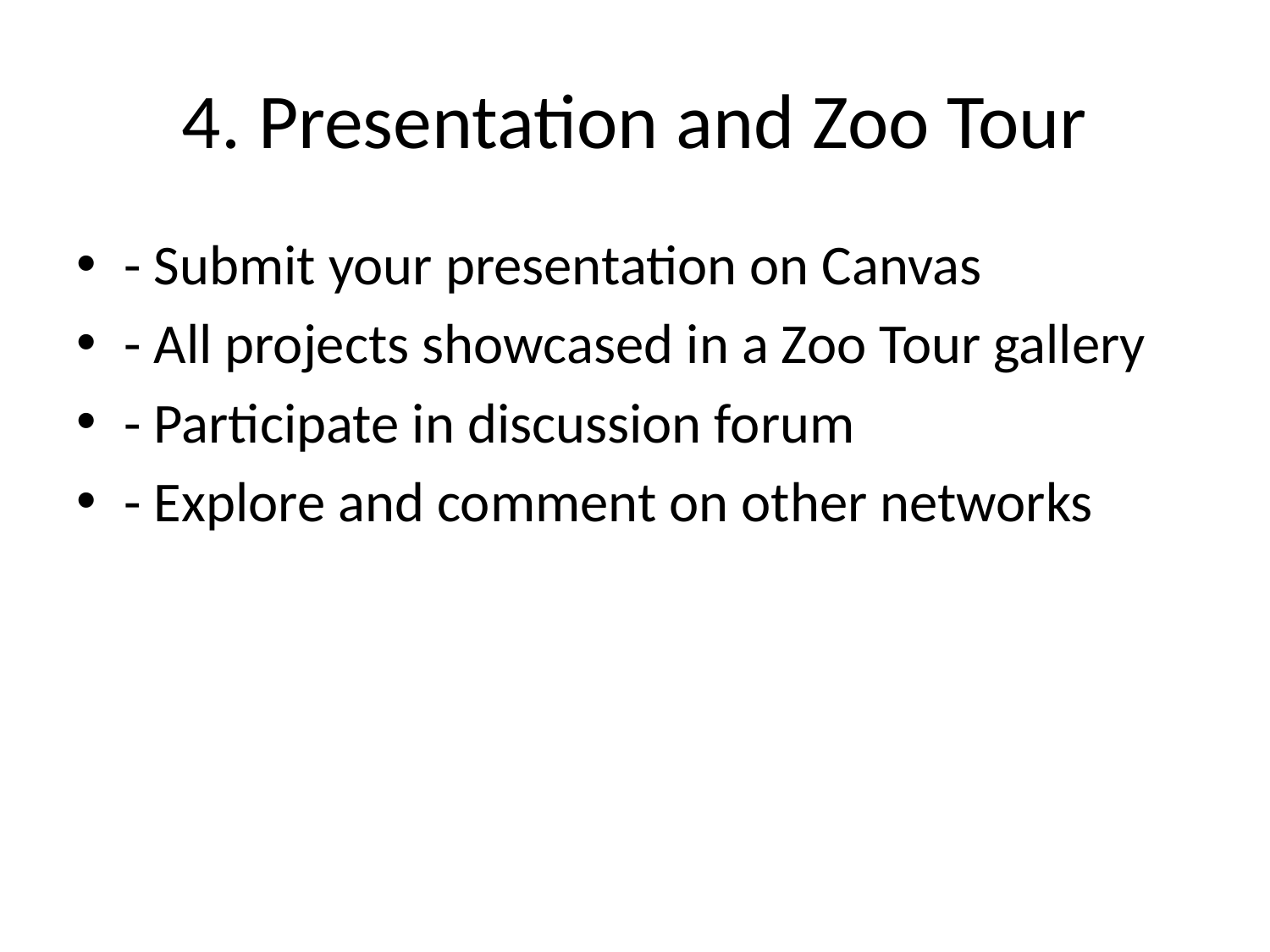

# 4. Presentation and Zoo Tour
- Submit your presentation on Canvas
- All projects showcased in a Zoo Tour gallery
- Participate in discussion forum
- Explore and comment on other networks